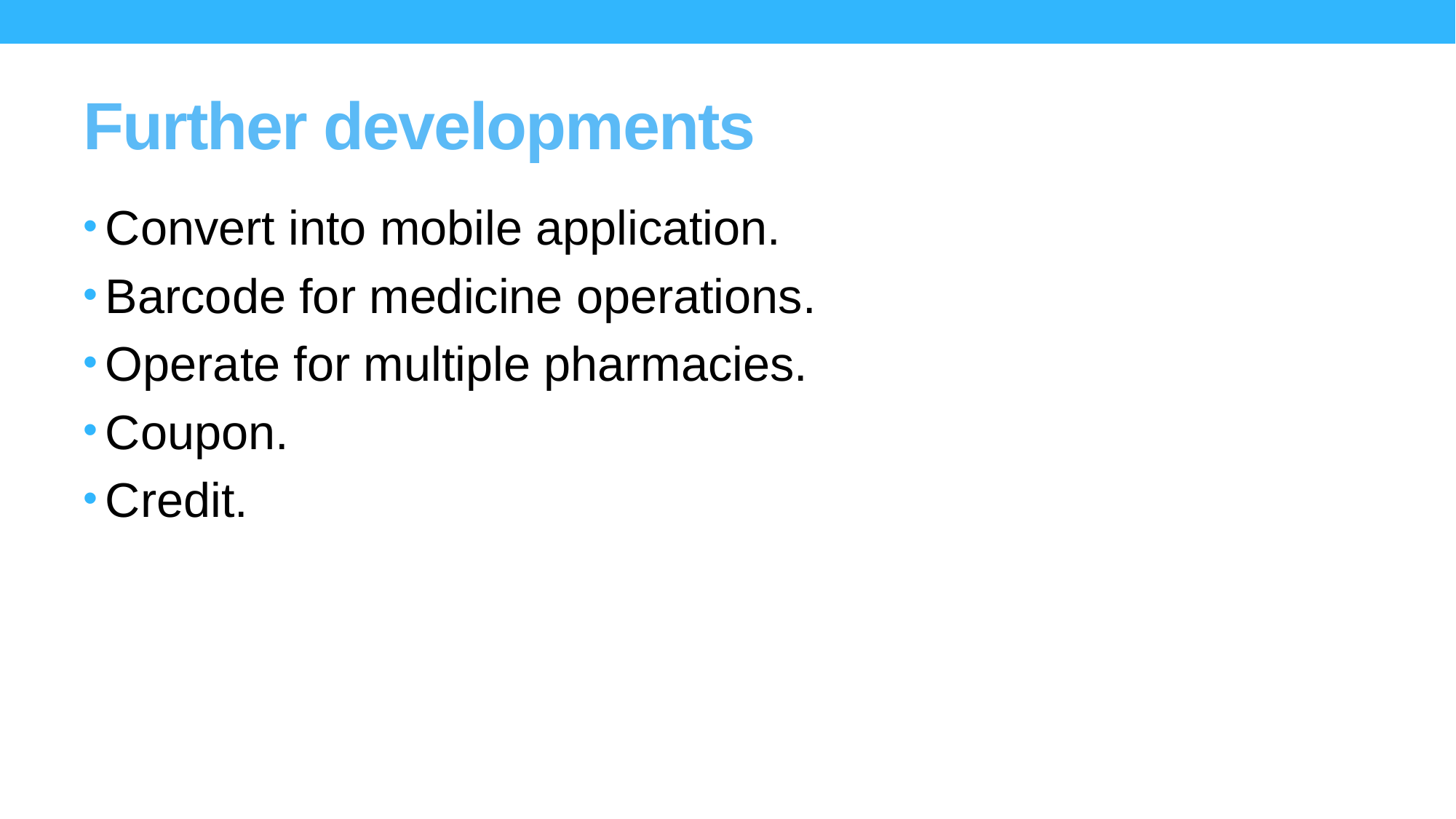

# Further developments
Convert into mobile application.
Barcode for medicine operations.
Operate for multiple pharmacies.
Coupon.
Credit.